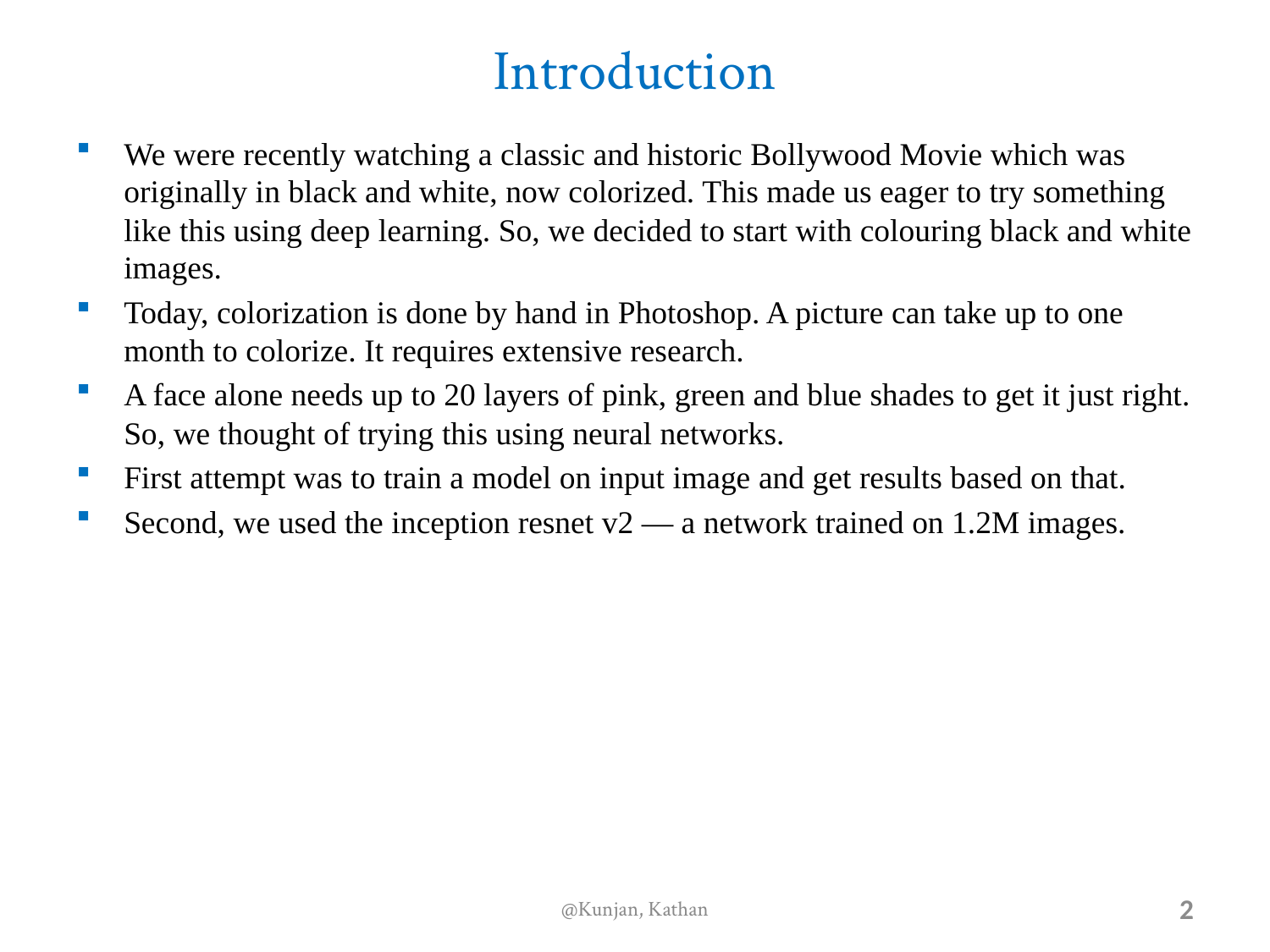

# Introduction
We were recently watching a classic and historic Bollywood Movie which was originally in black and white, now colorized. This made us eager to try something like this using deep learning. So, we decided to start with colouring black and white images.
Today, colorization is done by hand in Photoshop. A picture can take up to one month to colorize. It requires extensive research.
A face alone needs up to 20 layers of pink, green and blue shades to get it just right. So, we thought of trying this using neural networks.
First attempt was to train a model on input image and get results based on that.
Second, we used the inception resnet v2 — a network trained on 1.2M images.
@Kunjan, Kathan
2